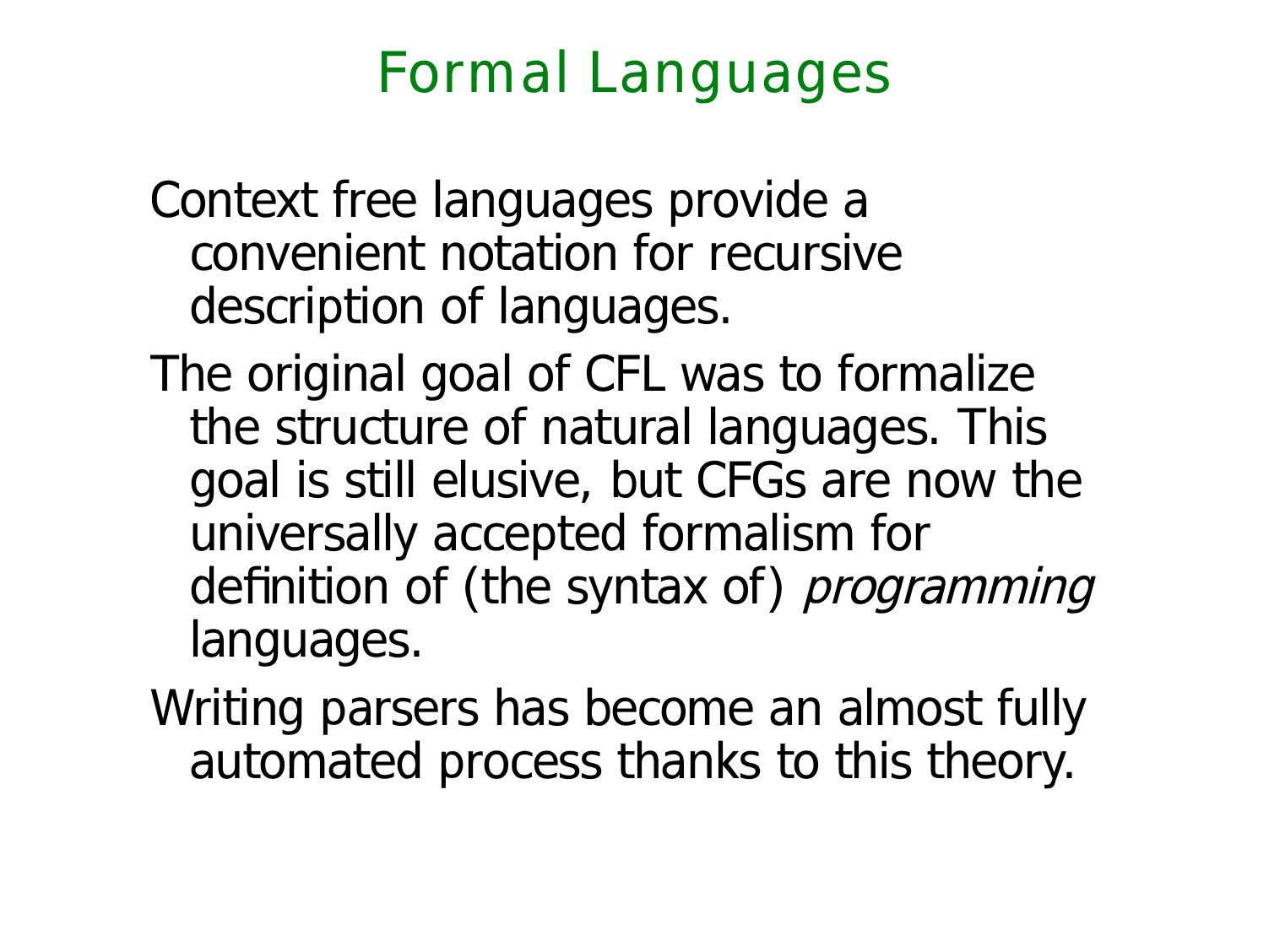

# Formal Languages
Context free languages provide a convenient notation for recursive description of languages.
The original goal of CFL was to formalize the structure of natural languages. This goal is still elusive, but CFGs are now the universally accepted formalism for definition of (the syntax of) programming languages.
Writing parsers has become an almost fully automated process thanks to this theory.